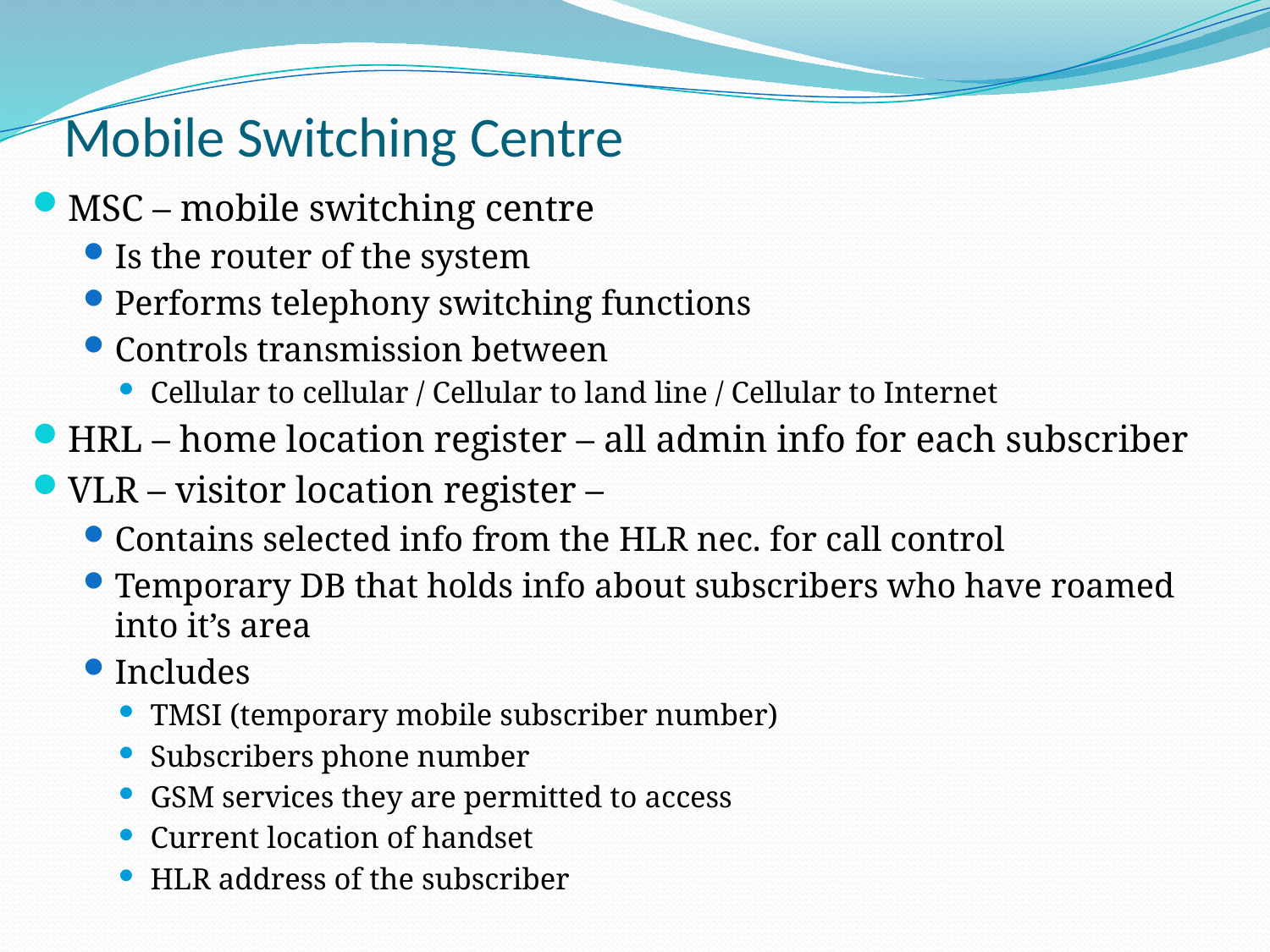

# Mobile Switching Centre
MSC – mobile switching centre
Is the router of the system
Performs telephony switching functions
Controls transmission between
Cellular to cellular / Cellular to land line / Cellular to Internet
HRL – home location register – all admin info for each subscriber
VLR – visitor location register –
Contains selected info from the HLR nec. for call control
Temporary DB that holds info about subscribers who have roamed into it’s area
Includes
TMSI (temporary mobile subscriber number)
Subscribers phone number
GSM services they are permitted to access
Current location of handset
HLR address of the subscriber